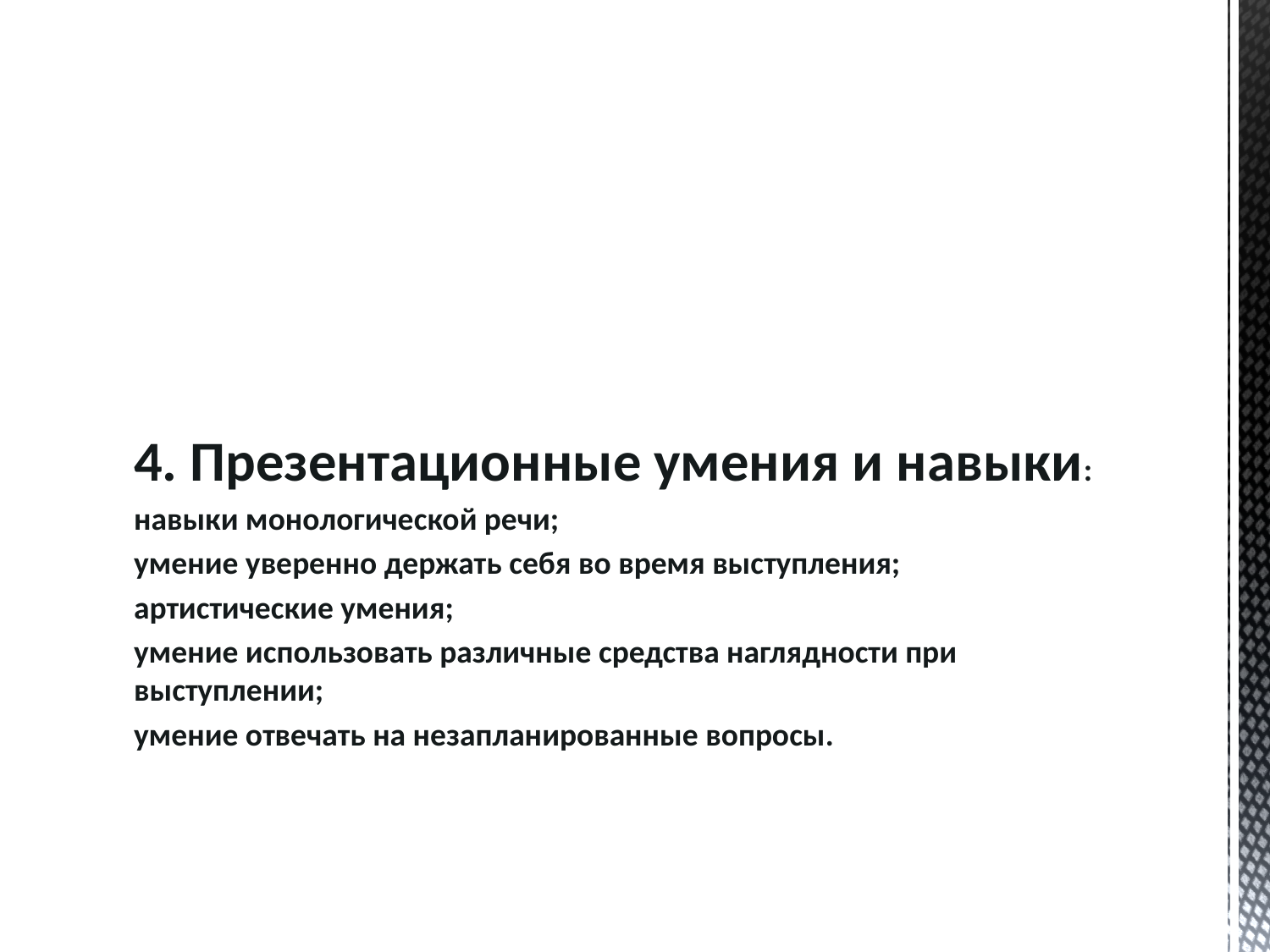

#
4. Презентационные умения и навыки:
навыки монологической речи;
умение уверенно держать себя во время выступления;
артистические умения;
умение использовать различные средства наглядности при выступлении;
умение отвечать на незапланированные вопросы.